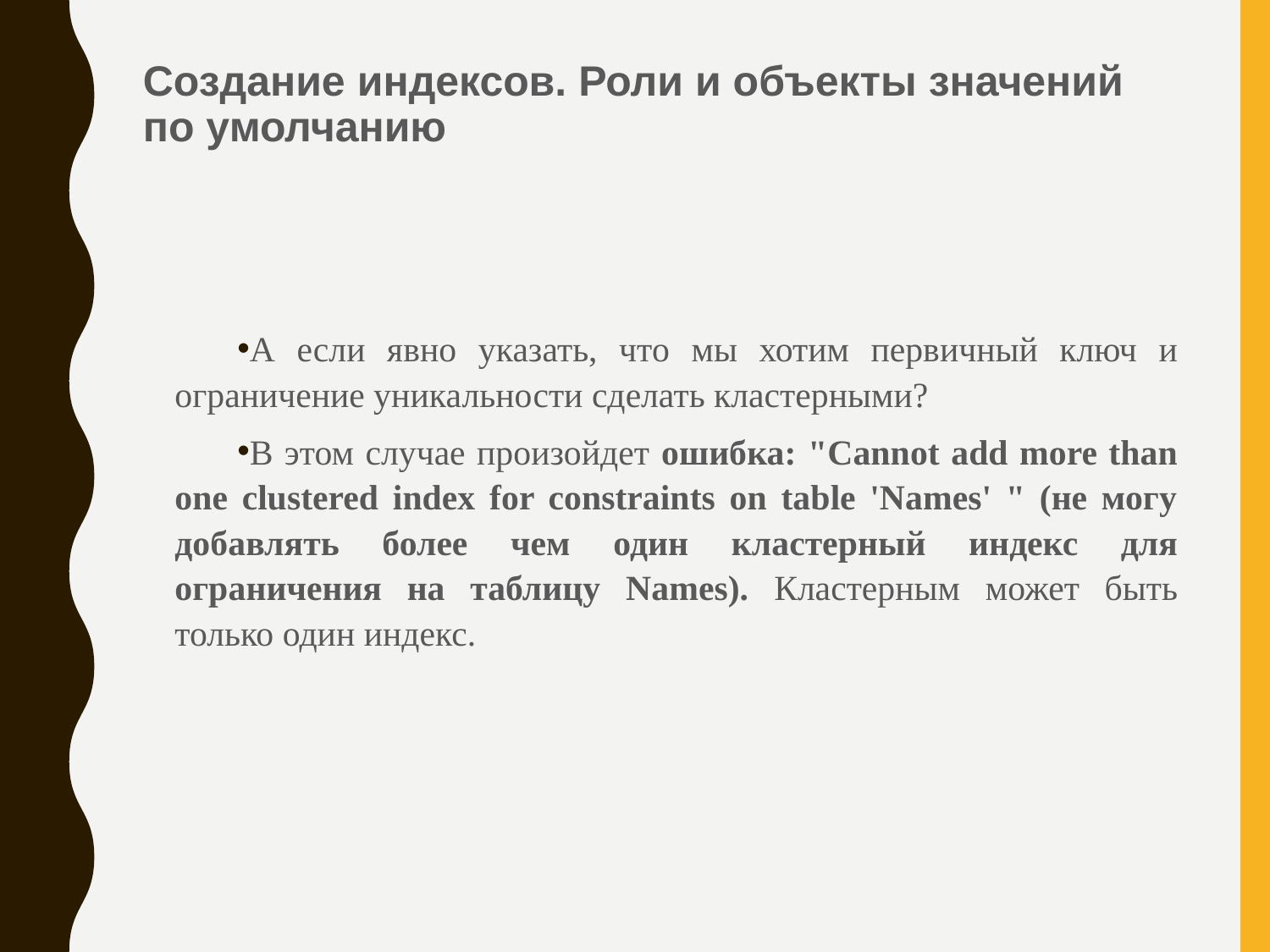

# Создание индексов. Роли и объекты значений по умолчанию
А если явно указать, что мы хотим первичный ключ и ограничение уникальности сделать кластерными?
В этом случае произойдет ошибка: "Cannot add more than one clustered index for constraints on table 'Names' " (не могу добавлять более чем один кластерный индекс для ограничения на таблицу Names). Кластерным может быть только один индекс.